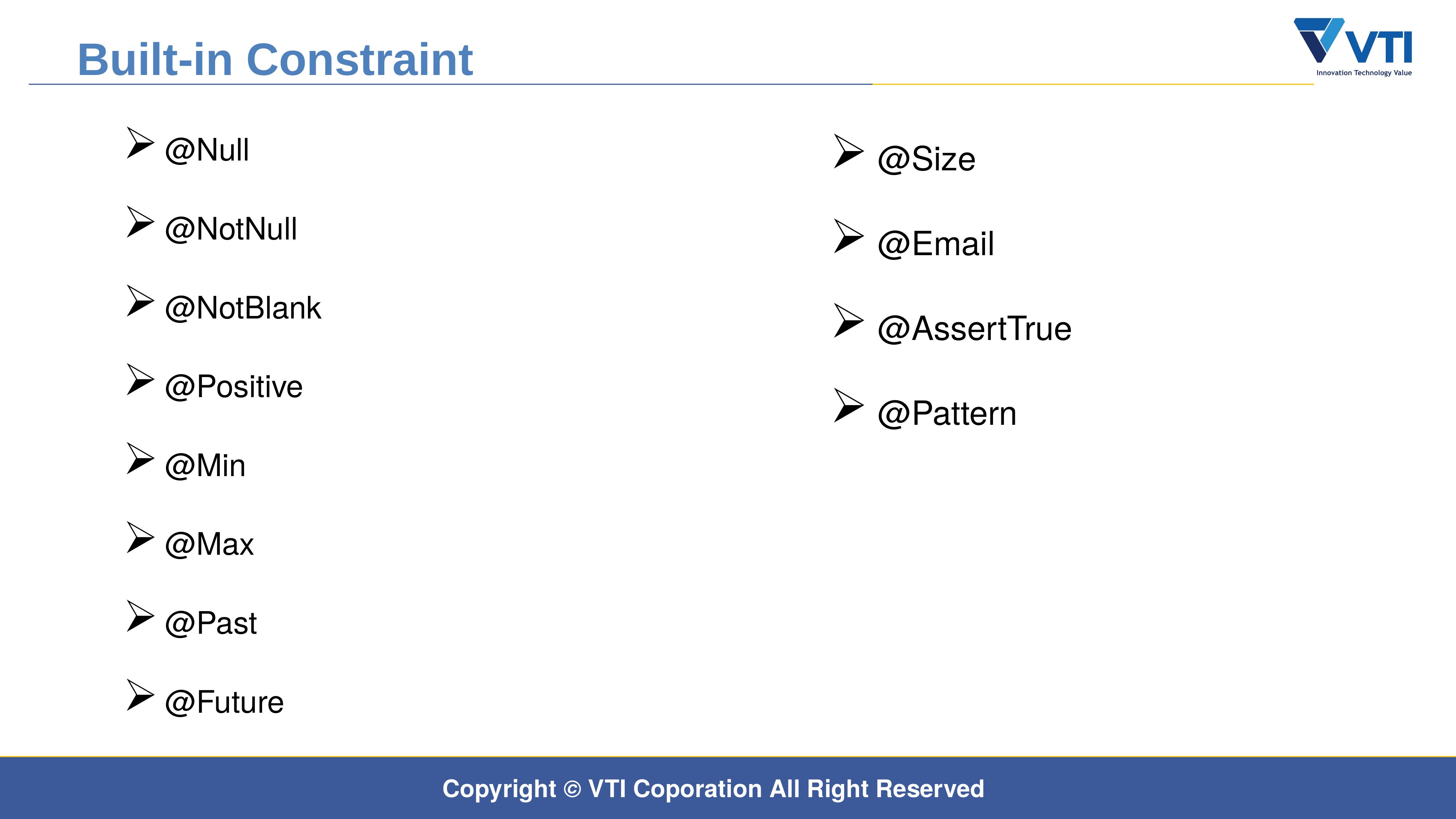

Built-in Constraint
 @Null
 @NotNull
 @NotBlank
 @Positive
 @Min
 @Max
 @Past
 @Future
 @Size
 @Email
 @AssertTrue
 @Pattern